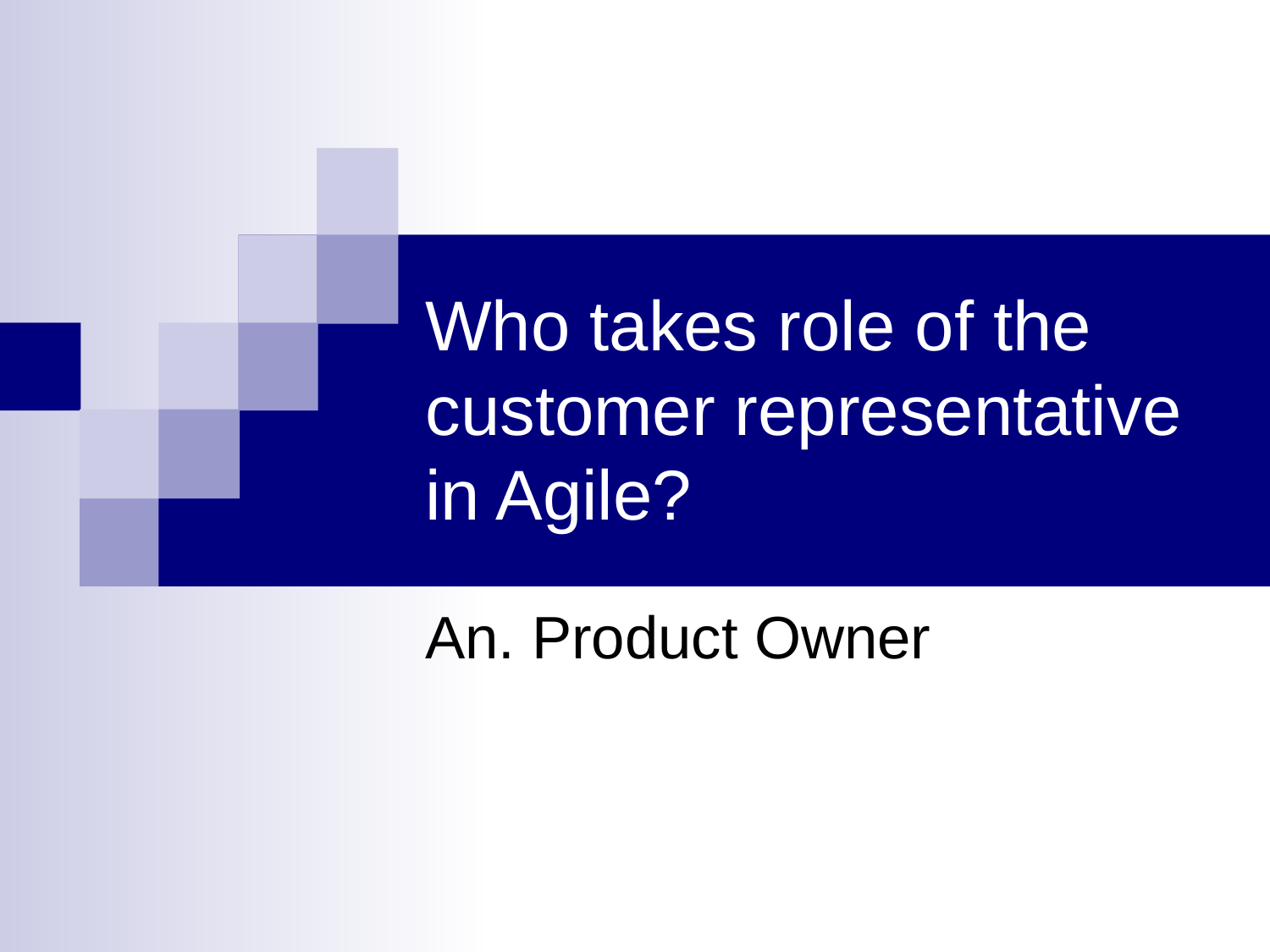

# Who takes role of the customer representative in Agile?
An. Product Owner